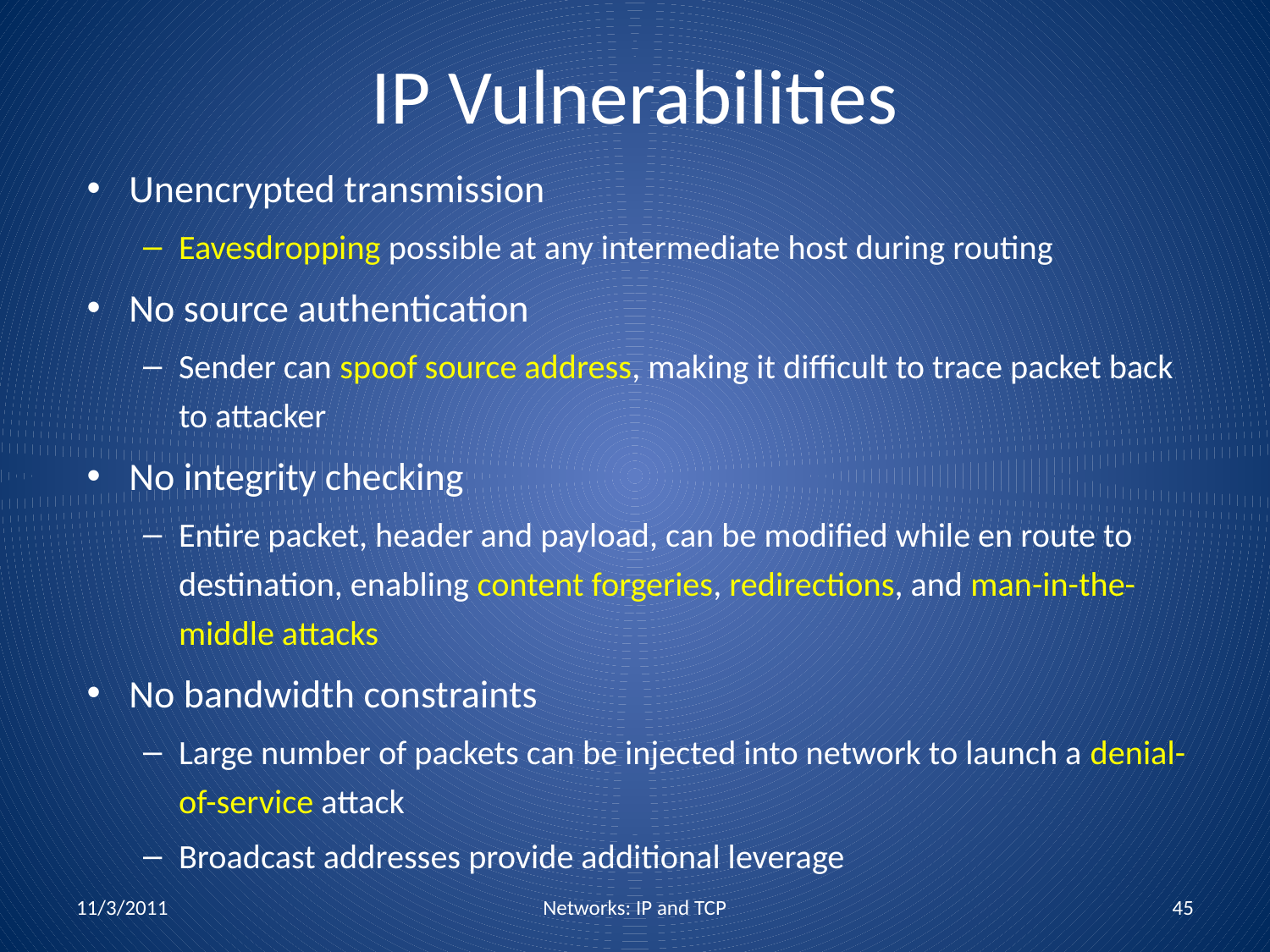

# IP Vulnerabilities
Unencrypted transmission
Eavesdropping possible at any intermediate host during routing
No source authentication
Sender can spoof source address, making it difficult to trace packet back to attacker
No integrity checking
Entire packet, header and payload, can be modified while en route to destination, enabling content forgeries, redirections, and man-in-the-middle attacks
No bandwidth constraints
Large number of packets can be injected into network to launch a denial-of-service attack
Broadcast addresses provide additional leverage
11/3/2011
Networks: IP and TCP
45